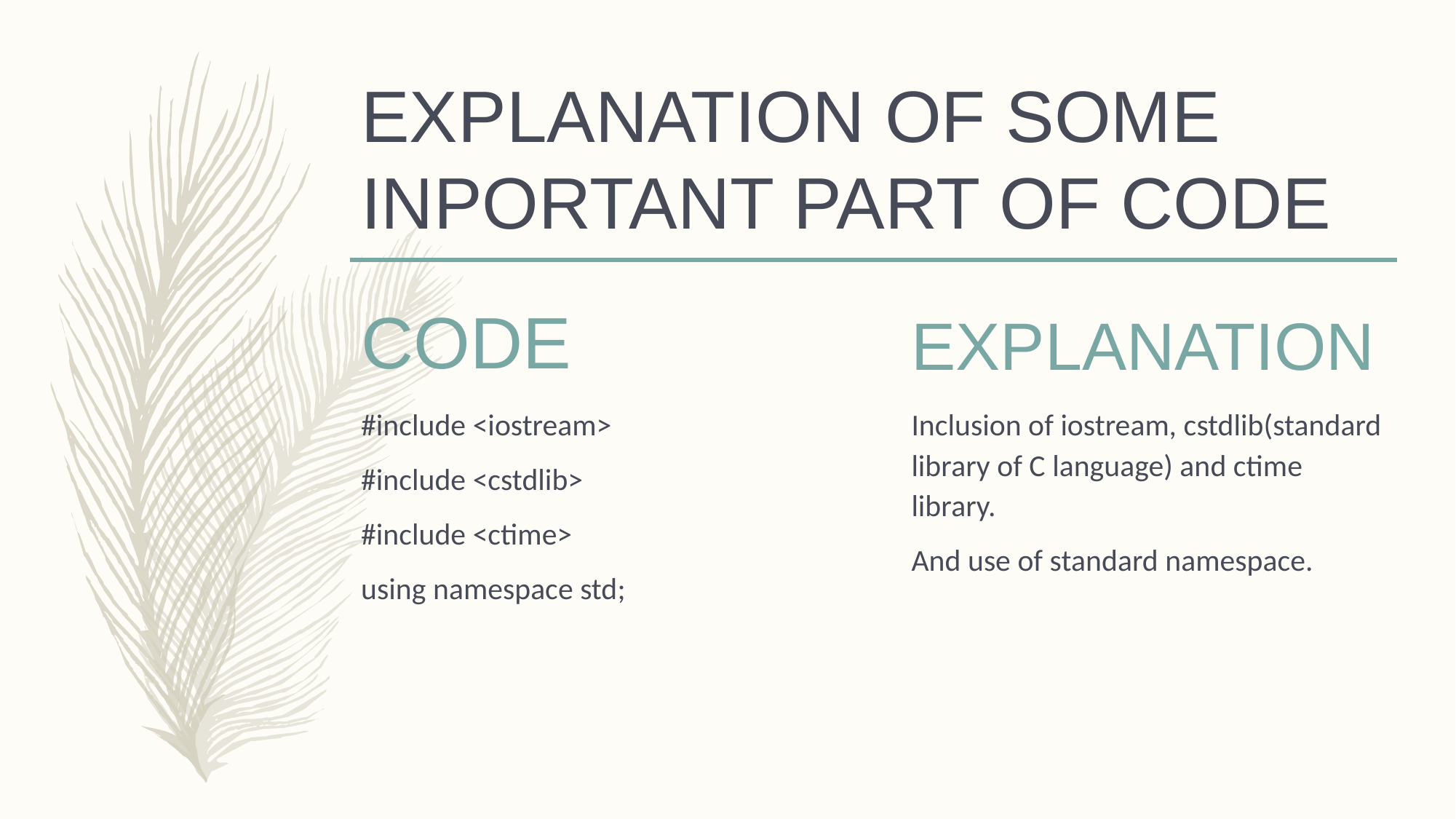

# EXPLANATION OF SOME INPORTANT PART OF CODE
CODE
EXPLANATION
#include <iostream>
#include <cstdlib>
#include <ctime>
using namespace std;
Inclusion of iostream, cstdlib(standard library of C language) and ctime library.
And use of standard namespace.